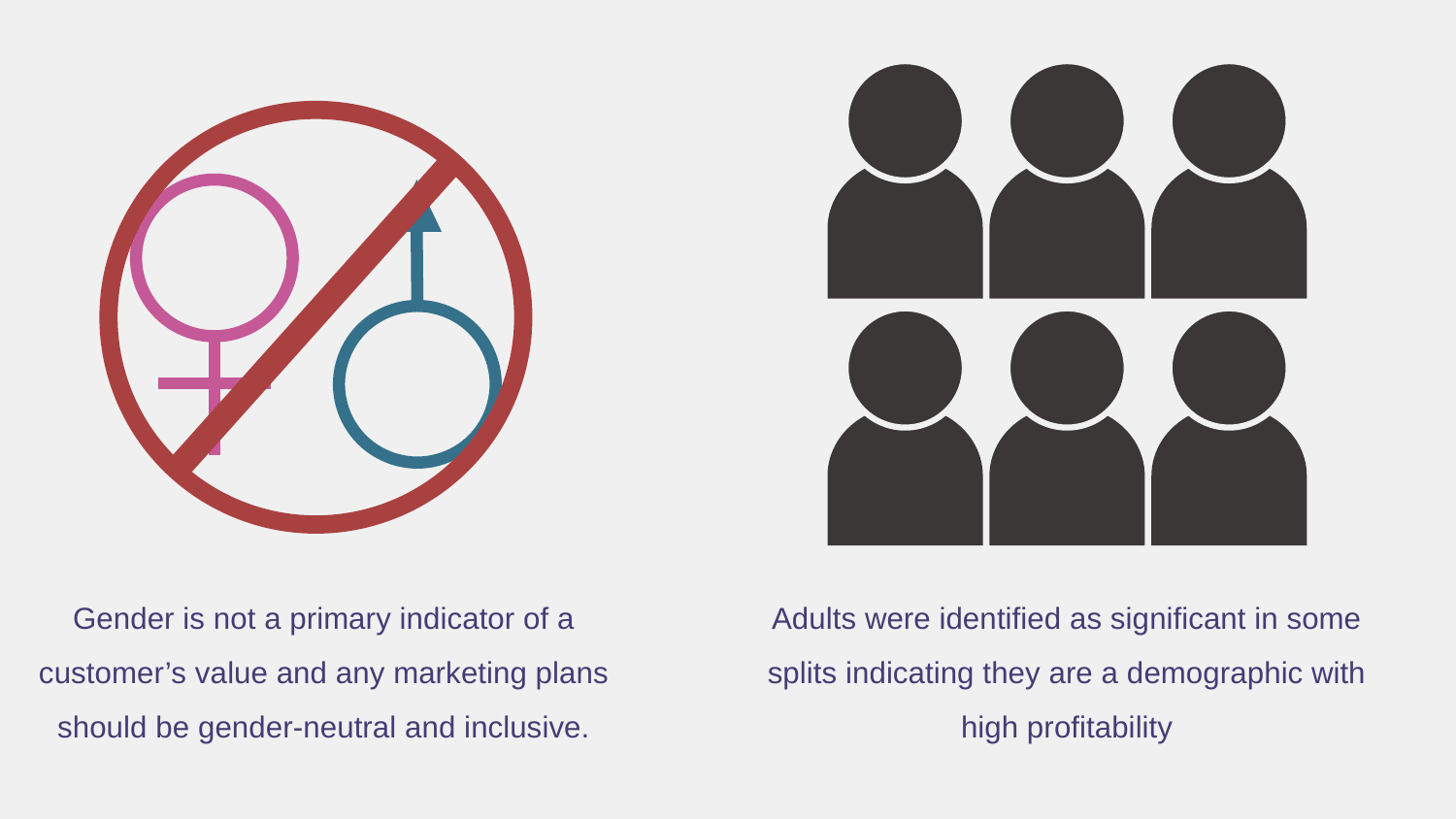

Gender is not a primary indicator of a customer’s value and any marketing plans should be gender-neutral and inclusive.
Adults were identified as significant in some splits indicating they are a demographic with high profitability